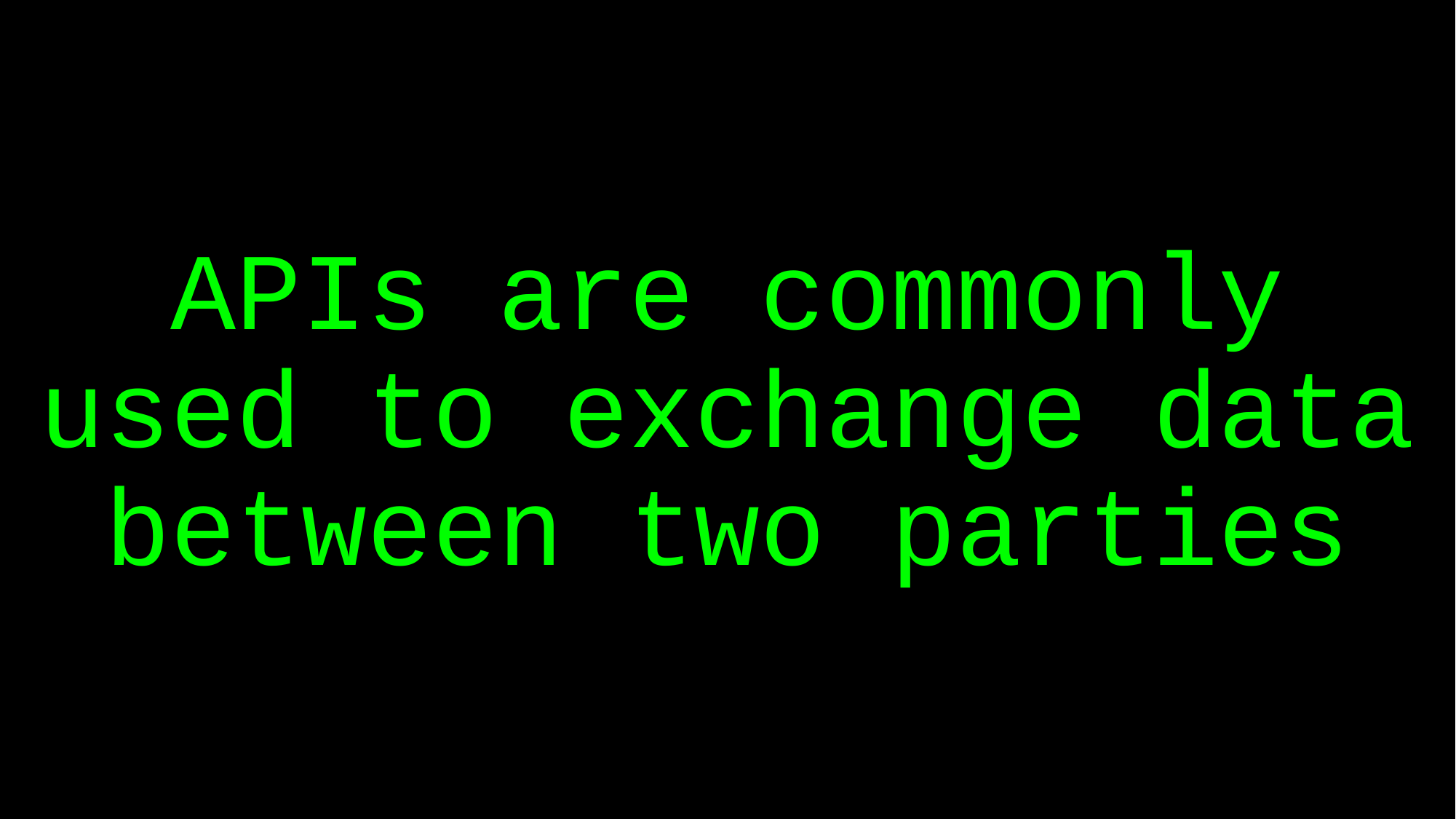

# APIs are commonly used to exchange data between two parties